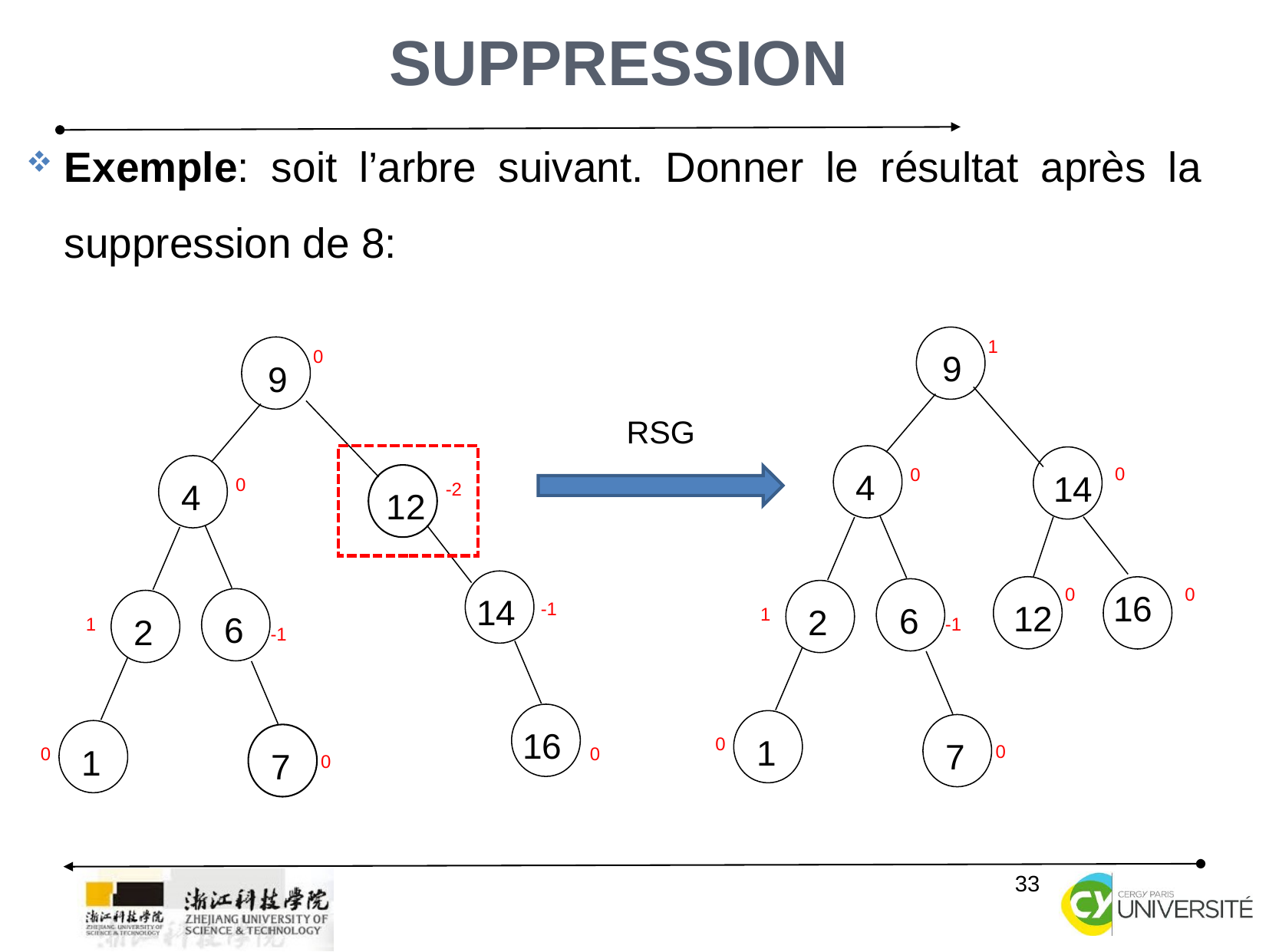

33
Suppression
Exemple: soit l’arbre suivant. Donner le résultat après la suppression de 8:

9
1

4

0
 0
14

12
0
0

16

6

2
1
-1

1

0
7
0

9
0

4

 0
-2
12

14

6

2
-1
1
-1

16

1

0
0
7
0
RSG